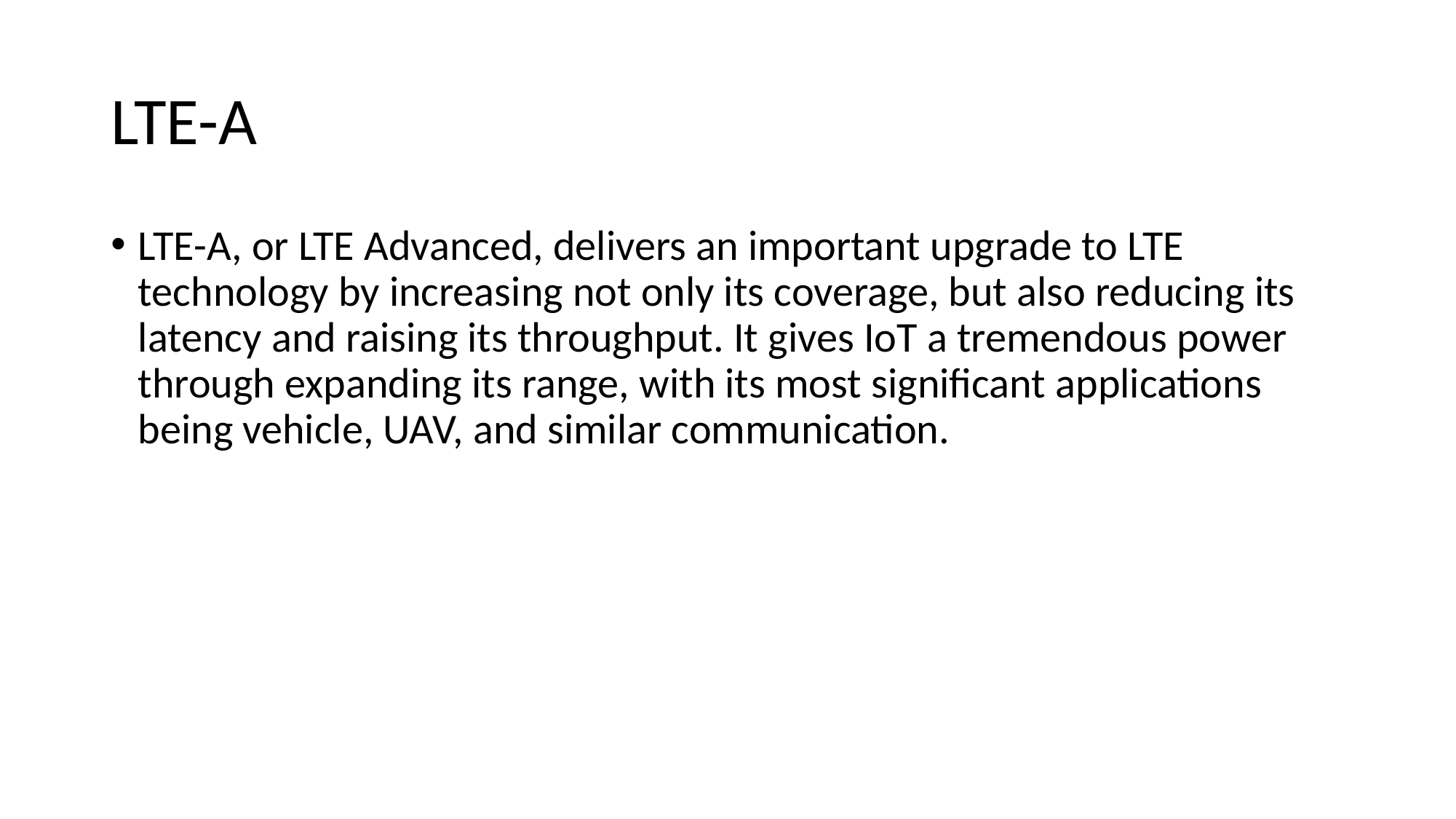

# LTE-A
LTE-A, or LTE Advanced, delivers an important upgrade to LTE technology by increasing not only its coverage, but also reducing its latency and raising its throughput. It gives IoT a tremendous power through expanding its range, with its most significant applications being vehicle, UAV, and similar communication.